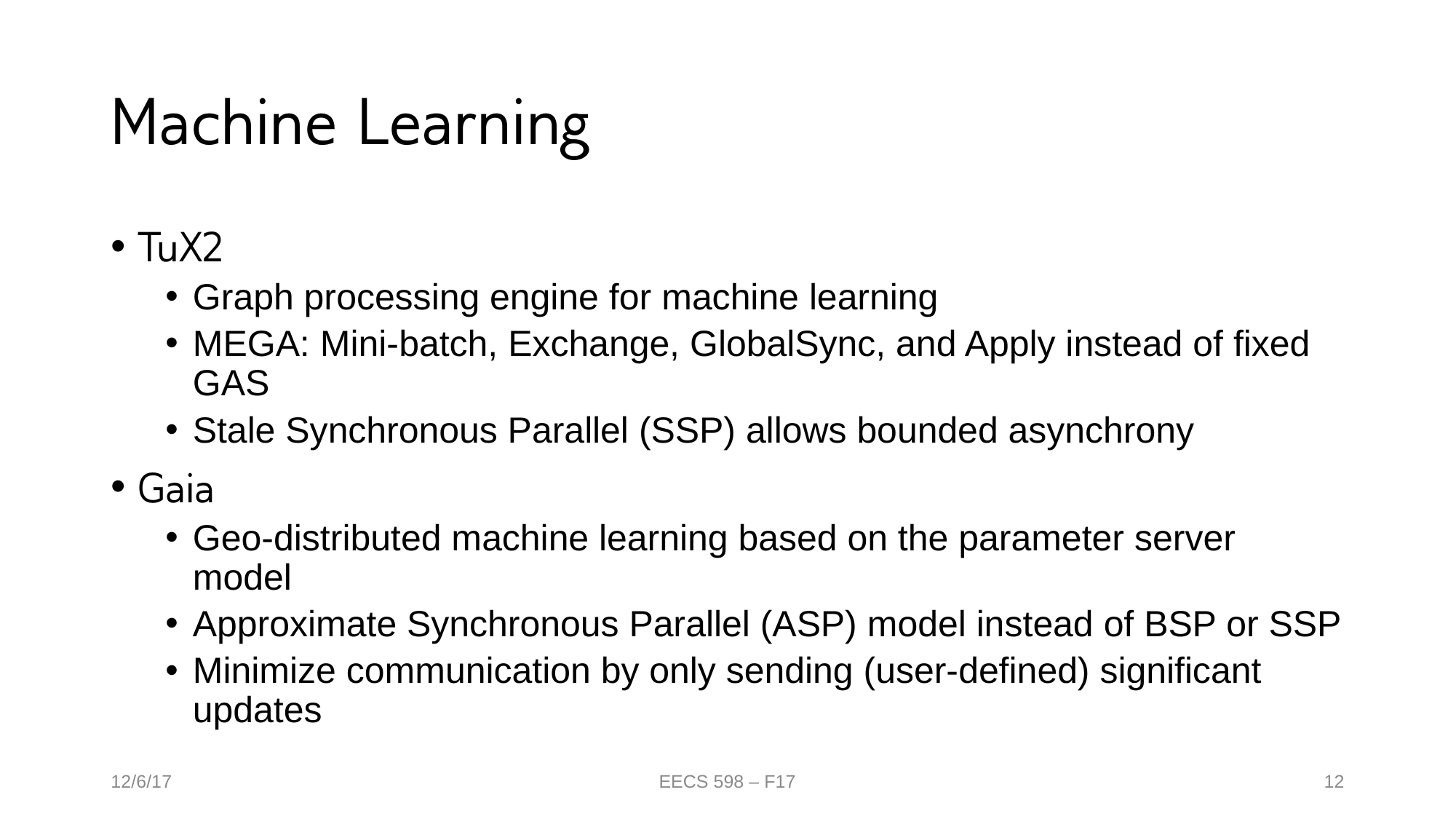

# Machine Learning
TuX2
Graph processing engine for machine learning
MEGA: Mini-batch, Exchange, GlobalSync, and Apply instead of fixed GAS
Stale Synchronous Parallel (SSP) allows bounded asynchrony
Gaia
Geo-distributed machine learning based on the parameter server model
Approximate Synchronous Parallel (ASP) model instead of BSP or SSP
Minimize communication by only sending (user-defined) significant updates
12/6/17
EECS 598 – F17
12